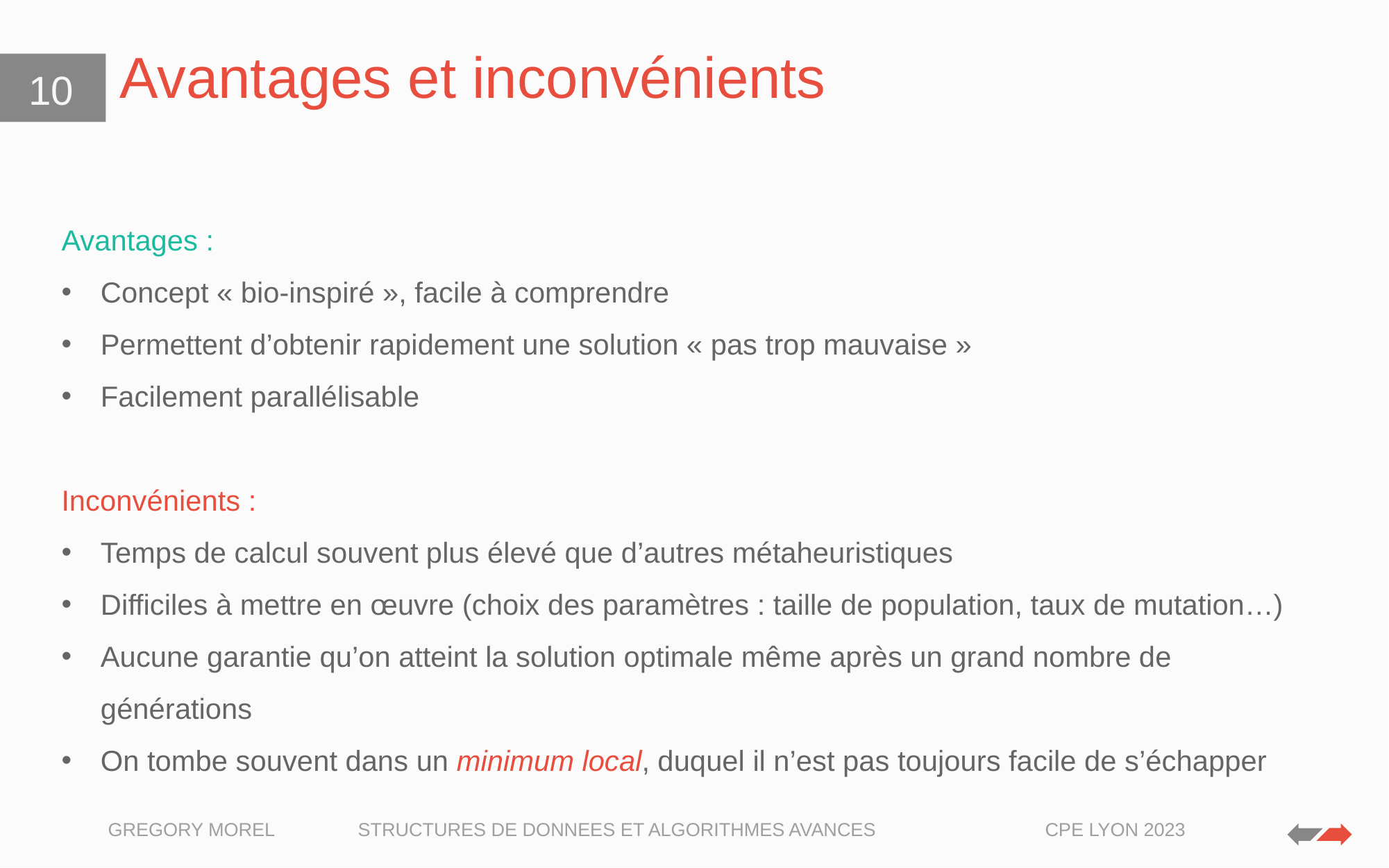

# Avantages et inconvénients
10

Avantages :
Concept « bio-inspiré », facile à comprendre
Permettent d’obtenir rapidement une solution « pas trop mauvaise »
Facilement parallélisable

Inconvénients :
Temps de calcul souvent plus élevé que d’autres métaheuristiques
Difficiles à mettre en œuvre (choix des paramètres : taille de population, taux de mutation…)
Aucune garantie qu’on atteint la solution optimale même après un grand nombre de générations
On tombe souvent dans un minimum local, duquel il n’est pas toujours facile de s’échapper